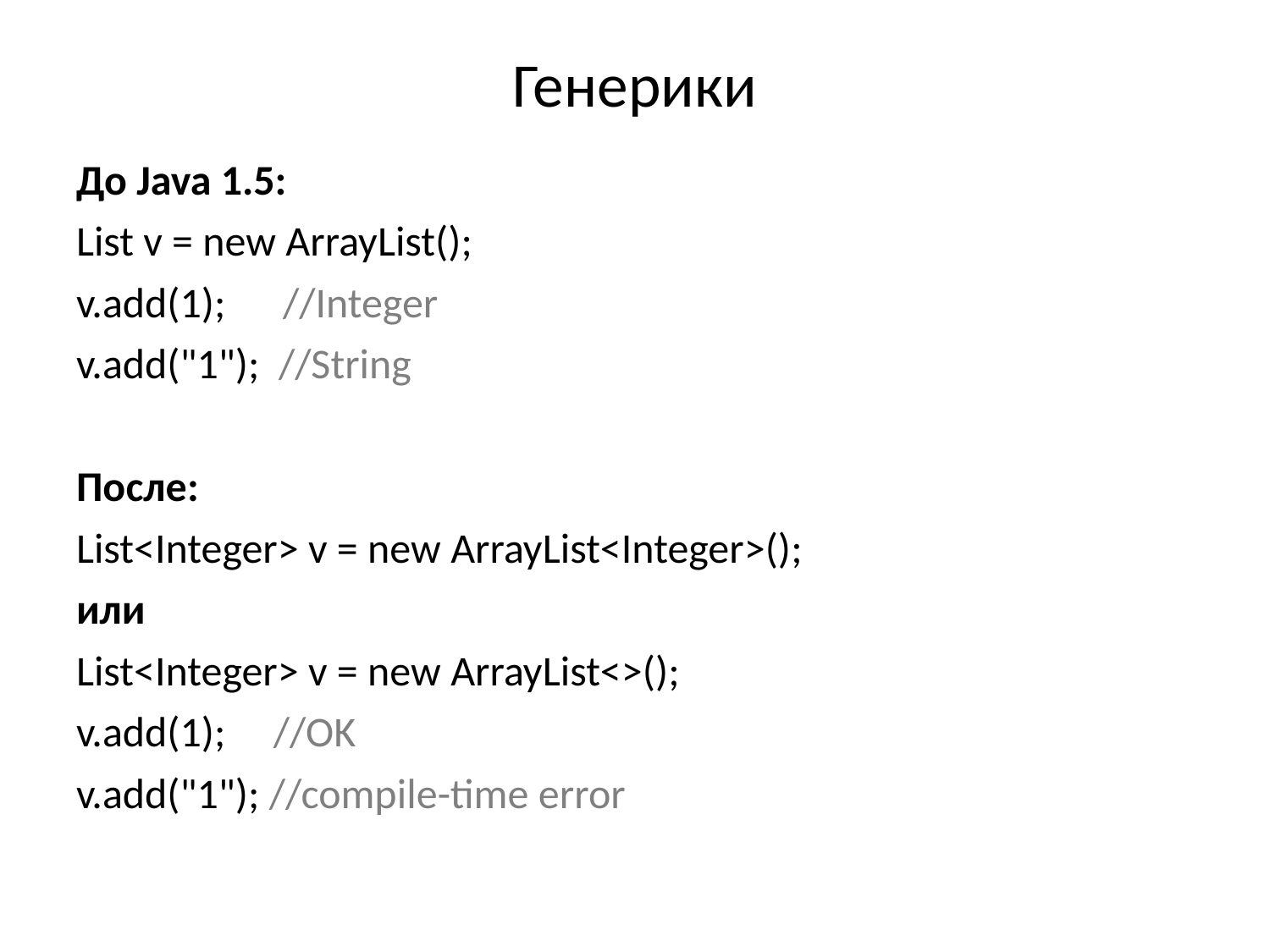

# Генерики
До Java 1.5:
List v = new ArrayList();
v.add(1);      //Integer
v.add("1");  //String

После:
List<Integer> v = new ArrayList<Integer>();
или
List<Integer> v = new ArrayList<>();
v.add(1);     //OK
v.add("1"); //compile-time error